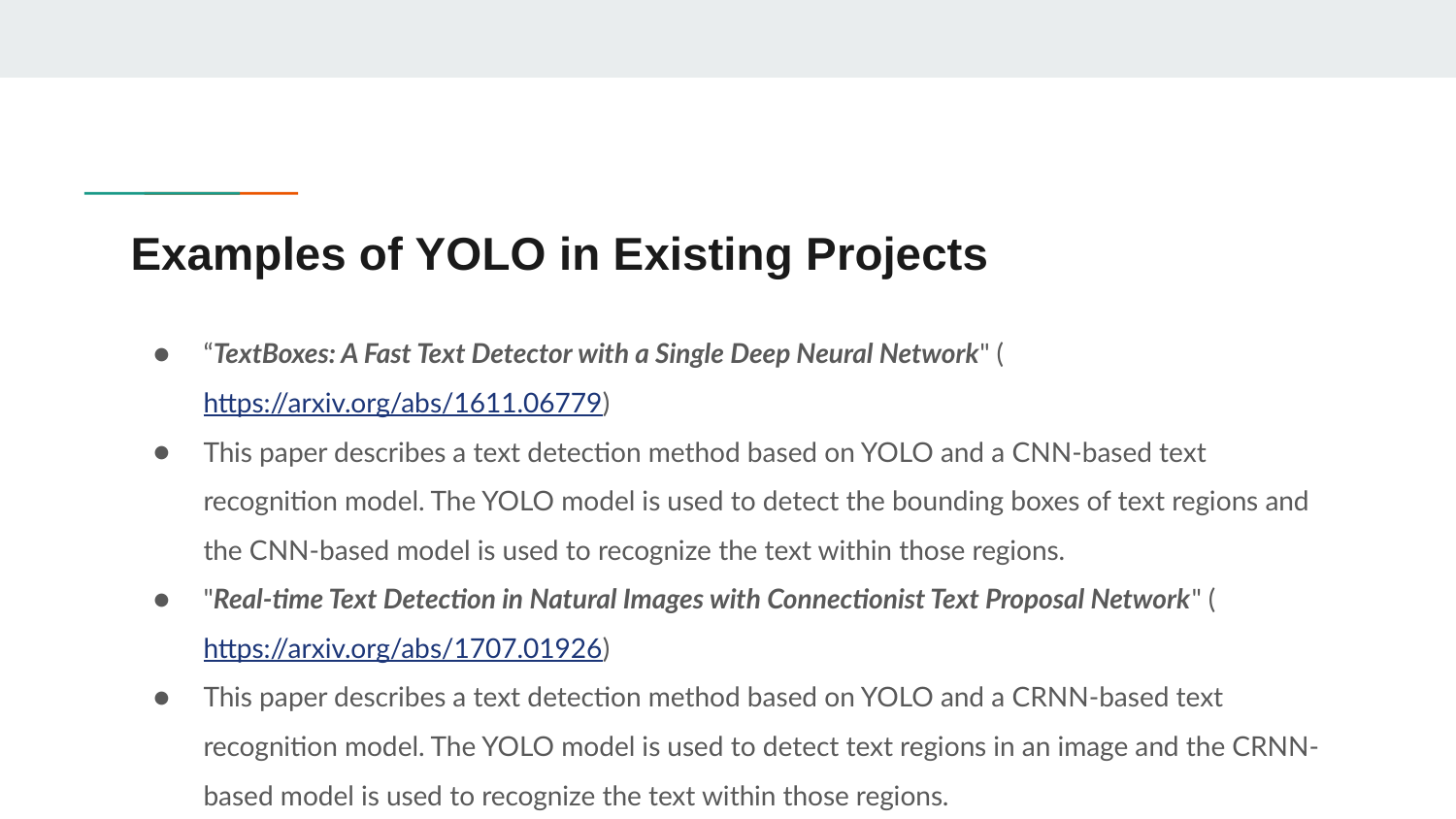

# Examples of YOLO in Existing Projects
“TextBoxes: A Fast Text Detector with a Single Deep Neural Network" (https://arxiv.org/abs/1611.06779)
This paper describes a text detection method based on YOLO and a CNN-based text recognition model. The YOLO model is used to detect the bounding boxes of text regions and the CNN-based model is used to recognize the text within those regions.
"Real-time Text Detection in Natural Images with Connectionist Text Proposal Network" (https://arxiv.org/abs/1707.01926)
This paper describes a text detection method based on YOLO and a CRNN-based text recognition model. The YOLO model is used to detect text regions in an image and the CRNN-based model is used to recognize the text within those regions.